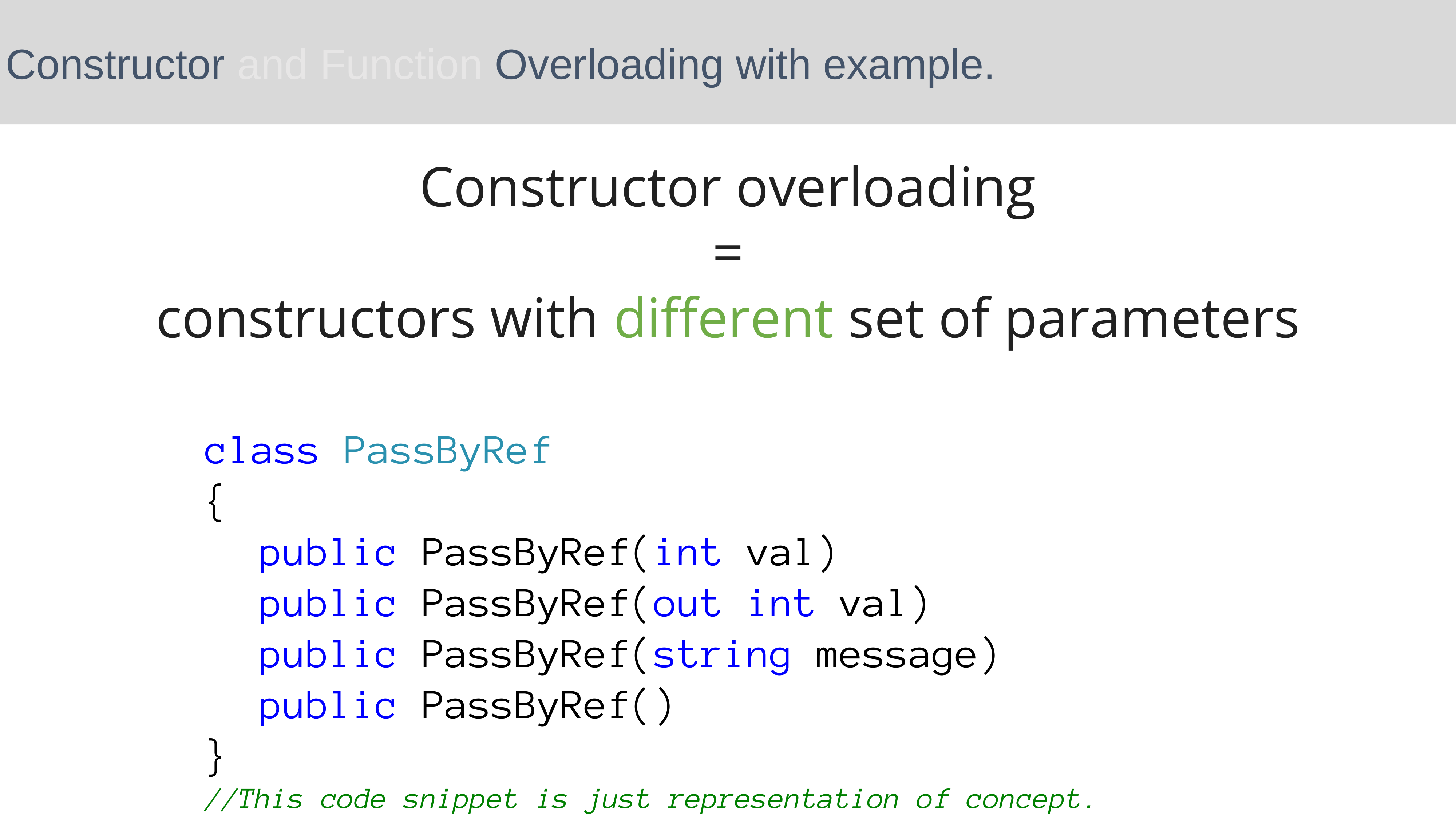

Constructor and Function Overloading with example.
Constructor overloading
=
constructors with different set of parameters
class PassByRef
{
	public PassByRef(int val)
	public PassByRef(out int val)
	public PassByRef(string message)
	public PassByRef()
}
//This code snippet is just representation of concept.